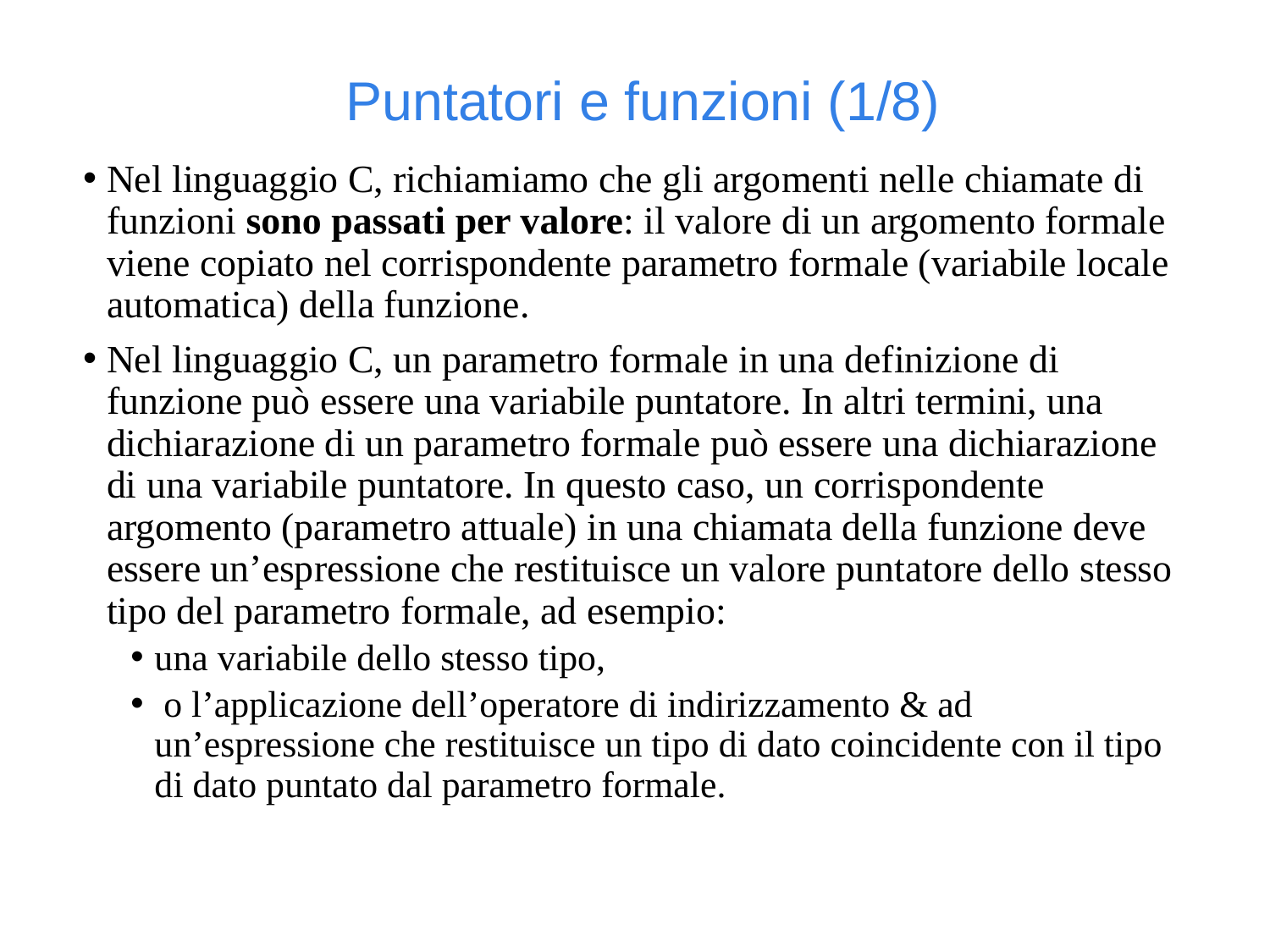

Puntatori e funzioni (1/8)
Nel linguaggio C, richiamiamo che gli argomenti nelle chiamate di funzioni sono passati per valore: il valore di un argomento formale viene copiato nel corrispondente parametro formale (variabile locale automatica) della funzione.
Nel linguaggio C, un parametro formale in una definizione di funzione può essere una variabile puntatore. In altri termini, una dichiarazione di un parametro formale può essere una dichiarazione di una variabile puntatore. In questo caso, un corrispondente argomento (parametro attuale) in una chiamata della funzione deve essere un’espressione che restituisce un valore puntatore dello stesso tipo del parametro formale, ad esempio:
una variabile dello stesso tipo,
 o l’applicazione dell’operatore di indirizzamento & ad un’espressione che restituisce un tipo di dato coincidente con il tipo di dato puntato dal parametro formale.